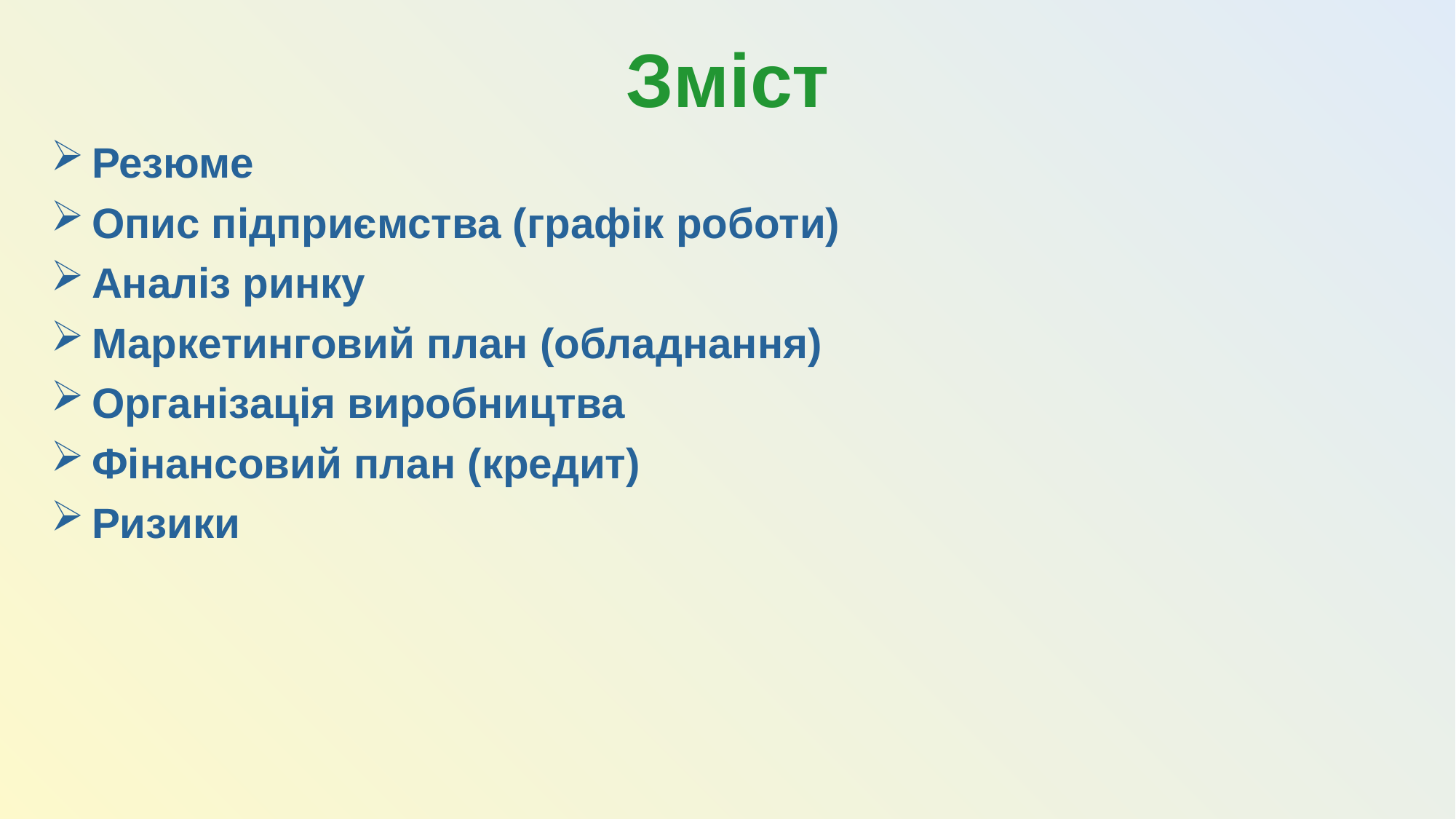

Зміст
Резюме
Опис підприємства (графік роботи)
Аналіз ринку
Маркетинговий план (обладнання)
Організація виробництва
Фінансовий план (кредит)
Ризики